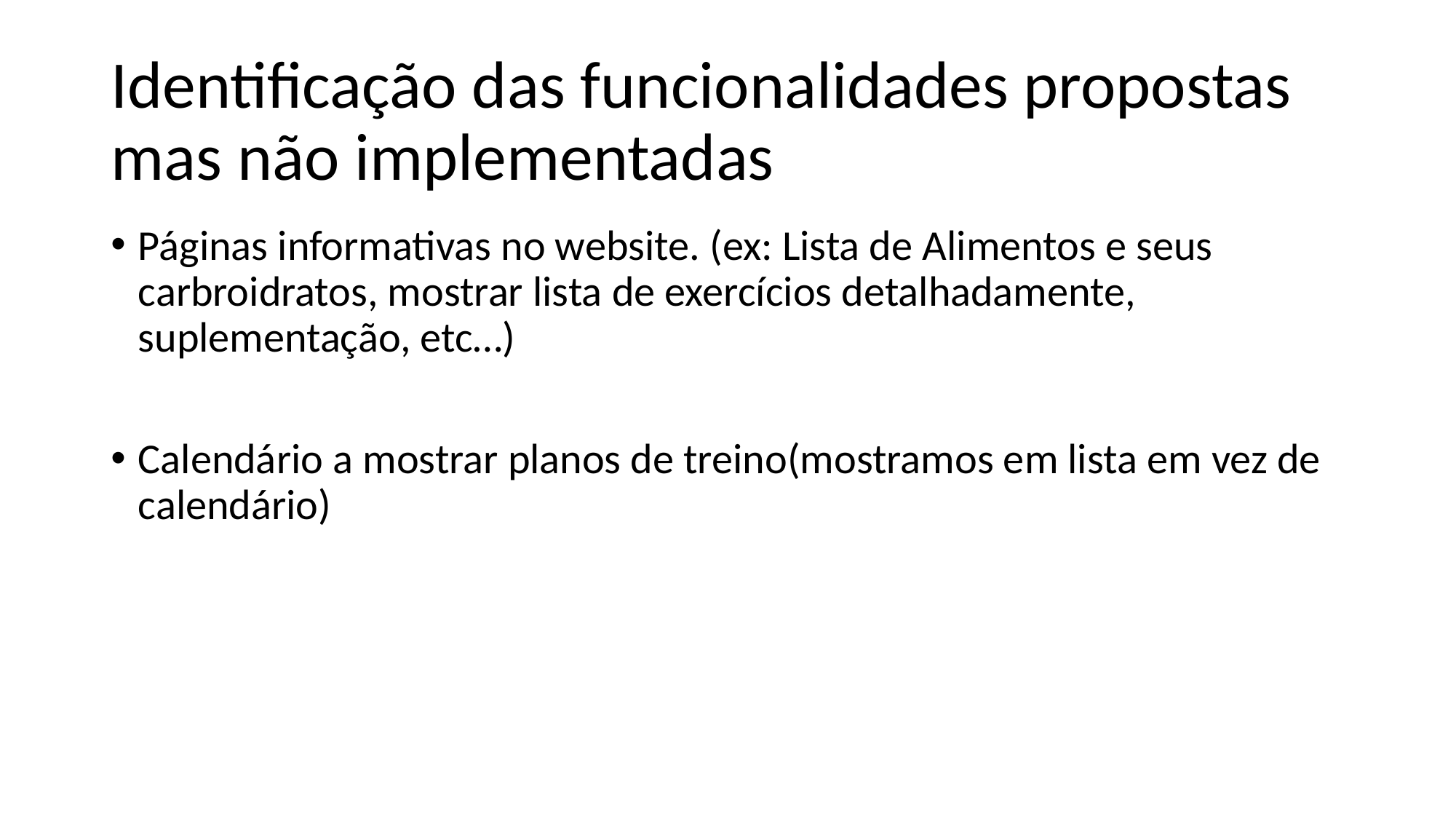

# Identificação das funcionalidades propostas mas não implementadas
Páginas informativas no website. (ex: Lista de Alimentos e seus carbroidratos, mostrar lista de exercícios detalhadamente, suplementação, etc…)

Calendário a mostrar planos de treino(mostramos em lista em vez de calendário)